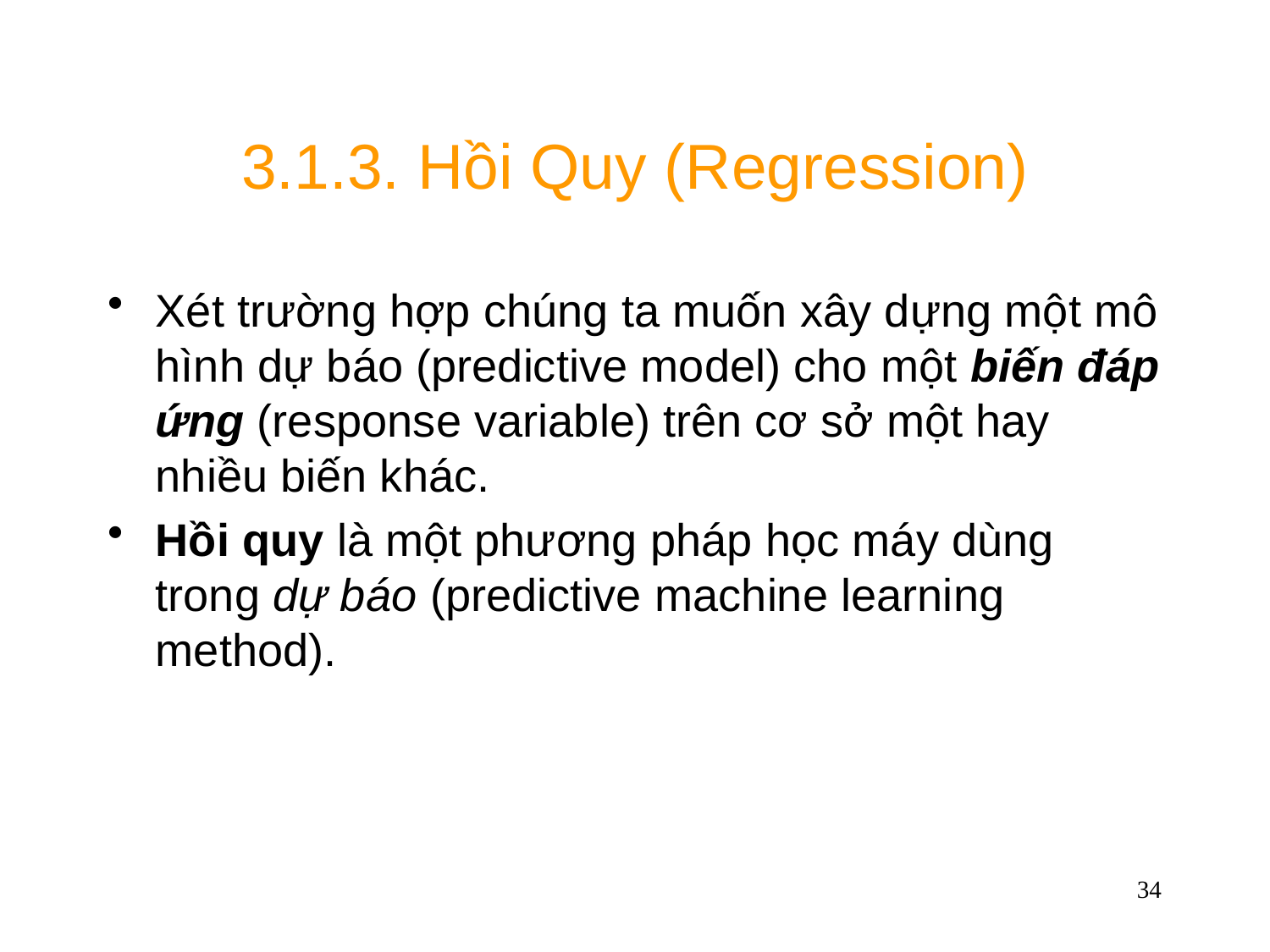

# 3.1.3. Hồi Quy (Regression)
Xét trường hợp chúng ta muốn xây dựng một mô hình dự báo (predictive model) cho một biến đáp ứng (response variable) trên cơ sở một hay nhiều biến khác.
Hồi quy là một phương pháp học máy dùng trong dự báo (predictive machine learning method).

34